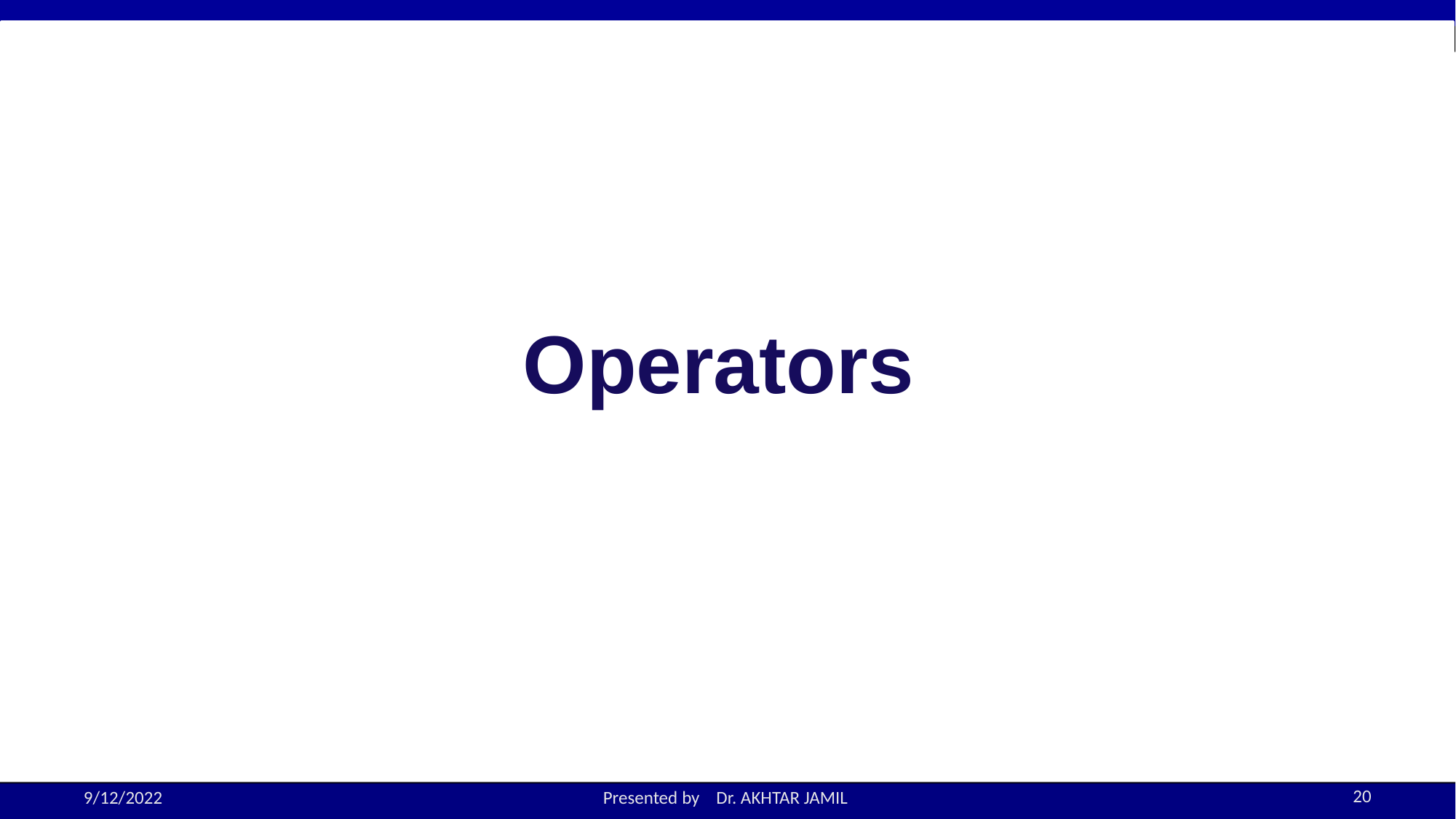

# Operators
20
9/12/2022
Presented by    Dr. AKHTAR JAMIL